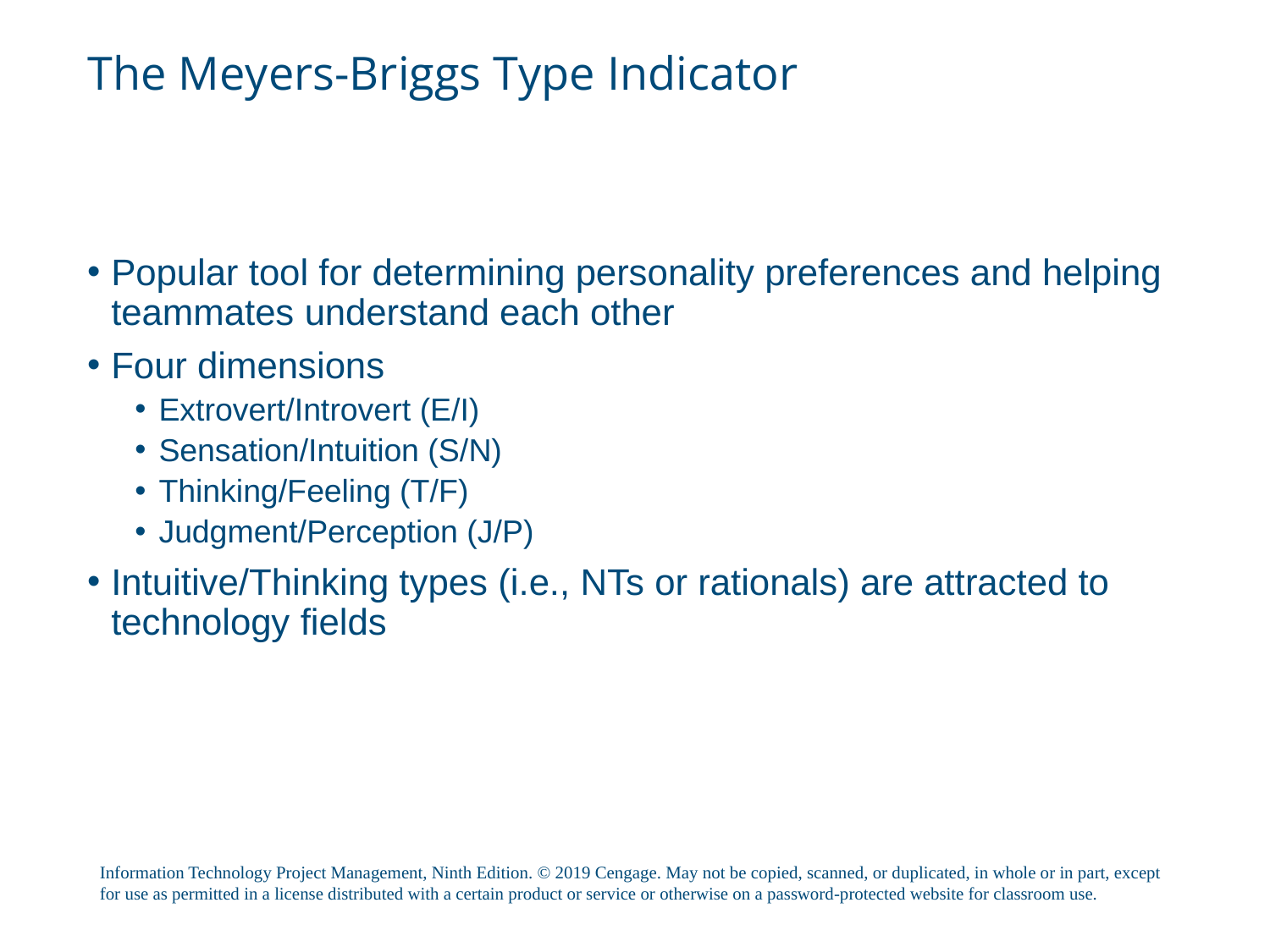

# The Meyers-Briggs Type Indicator
Popular tool for determining personality preferences and helping teammates understand each other
Four dimensions
Extrovert/Introvert (E/I)
Sensation/Intuition (S/N)
Thinking/Feeling (T/F)
Judgment/Perception (J/P)
Intuitive/Thinking types (i.e., NTs or rationals) are attracted to technology fields
Information Technology Project Management, Ninth Edition. © 2019 Cengage. May not be copied, scanned, or duplicated, in whole or in part, except for use as permitted in a license distributed with a certain product or service or otherwise on a password-protected website for classroom use.